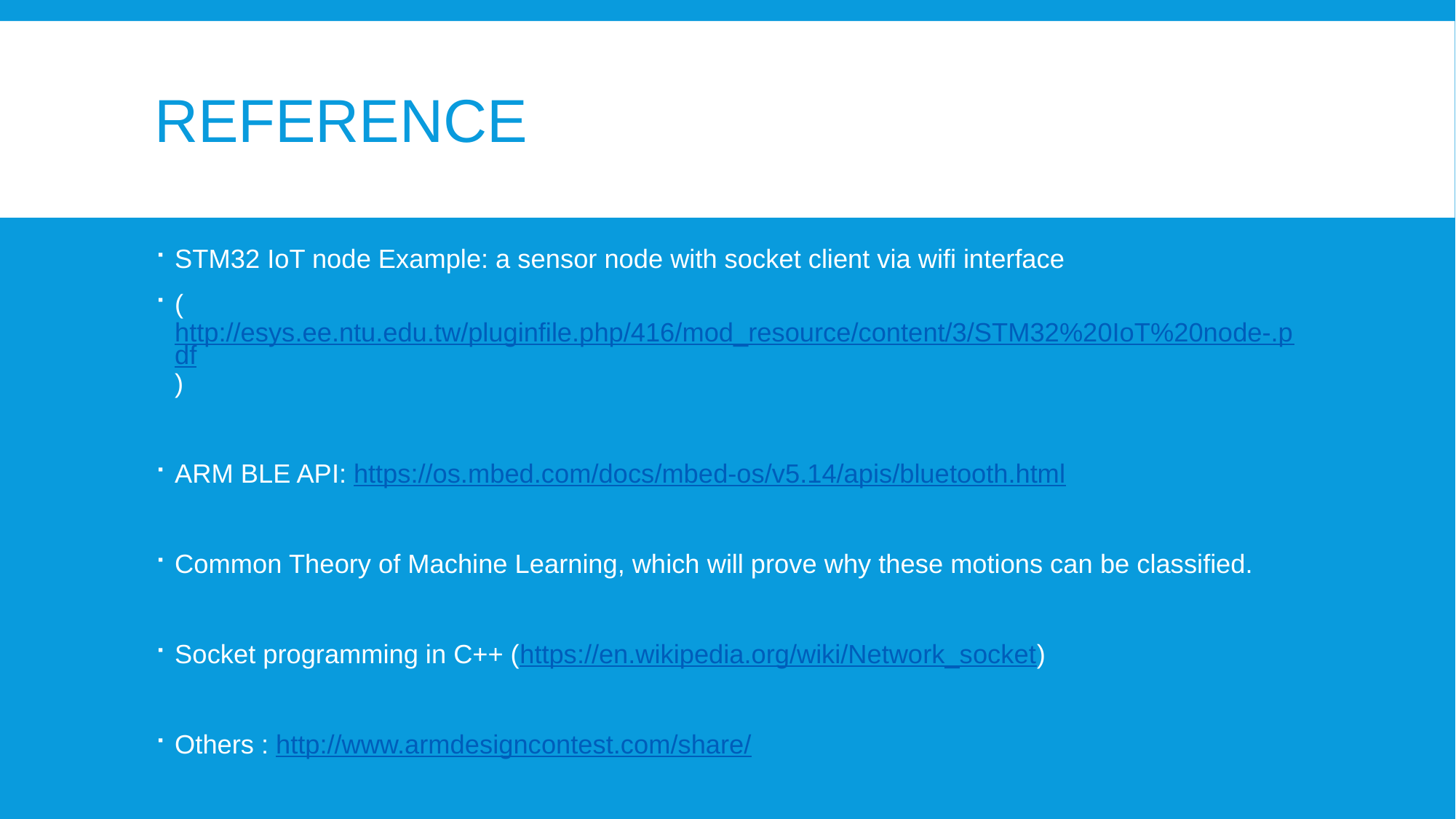

# REFERENCE
STM32 IoT node Example: a sensor node with socket client via wifi interface
(http://esys.ee.ntu.edu.tw/pluginfile.php/416/mod_resource/content/3/STM32%20IoT%20node-.pdf)

ARM BLE API: https://os.mbed.com/docs/mbed-os/v5.14/apis/bluetooth.html

Common Theory of Machine Learning, which will prove why these motions can be classified.

Socket programming in C++ (https://en.wikipedia.org/wiki/Network_socket)

Others : http://www.armdesigncontest.com/share/